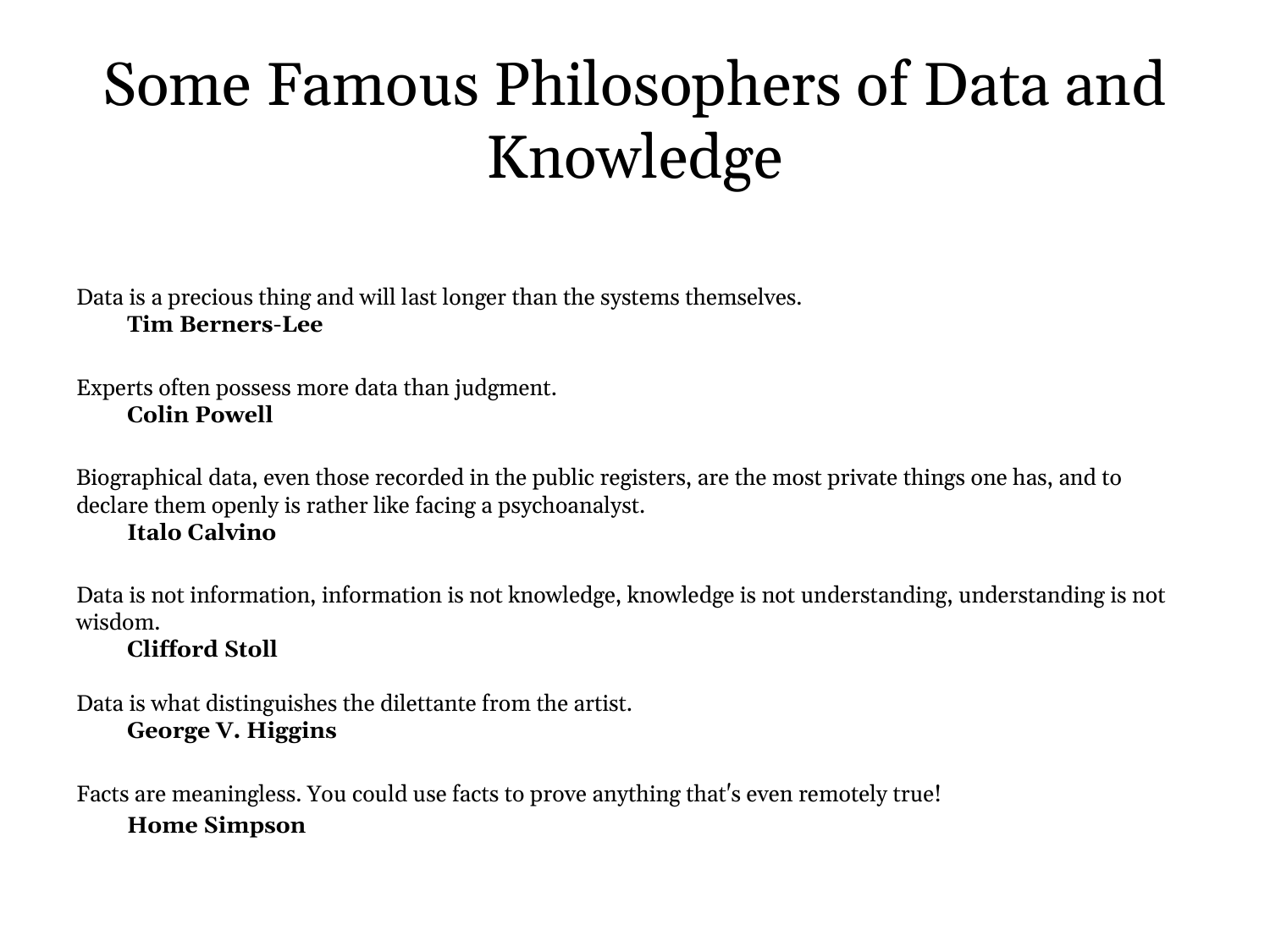

# Some Famous Philosophers of Data and Knowledge
Data is a precious thing and will last longer than the systems themselves.
	Tim Berners-Lee

Experts often possess more data than judgment.
	Colin Powell

Biographical data, even those recorded in the public registers, are the most private things one has, and to declare them openly is rather like facing a psychoanalyst.
	Italo Calvino

Data is not information, information is not knowledge, knowledge is not understanding, understanding is not wisdom.
	Clifford Stoll
Data is what distinguishes the dilettante from the artist.
	George V. Higgins

Facts are meaningless. You could use facts to prove anything that's even remotely true!
	Home Simpson